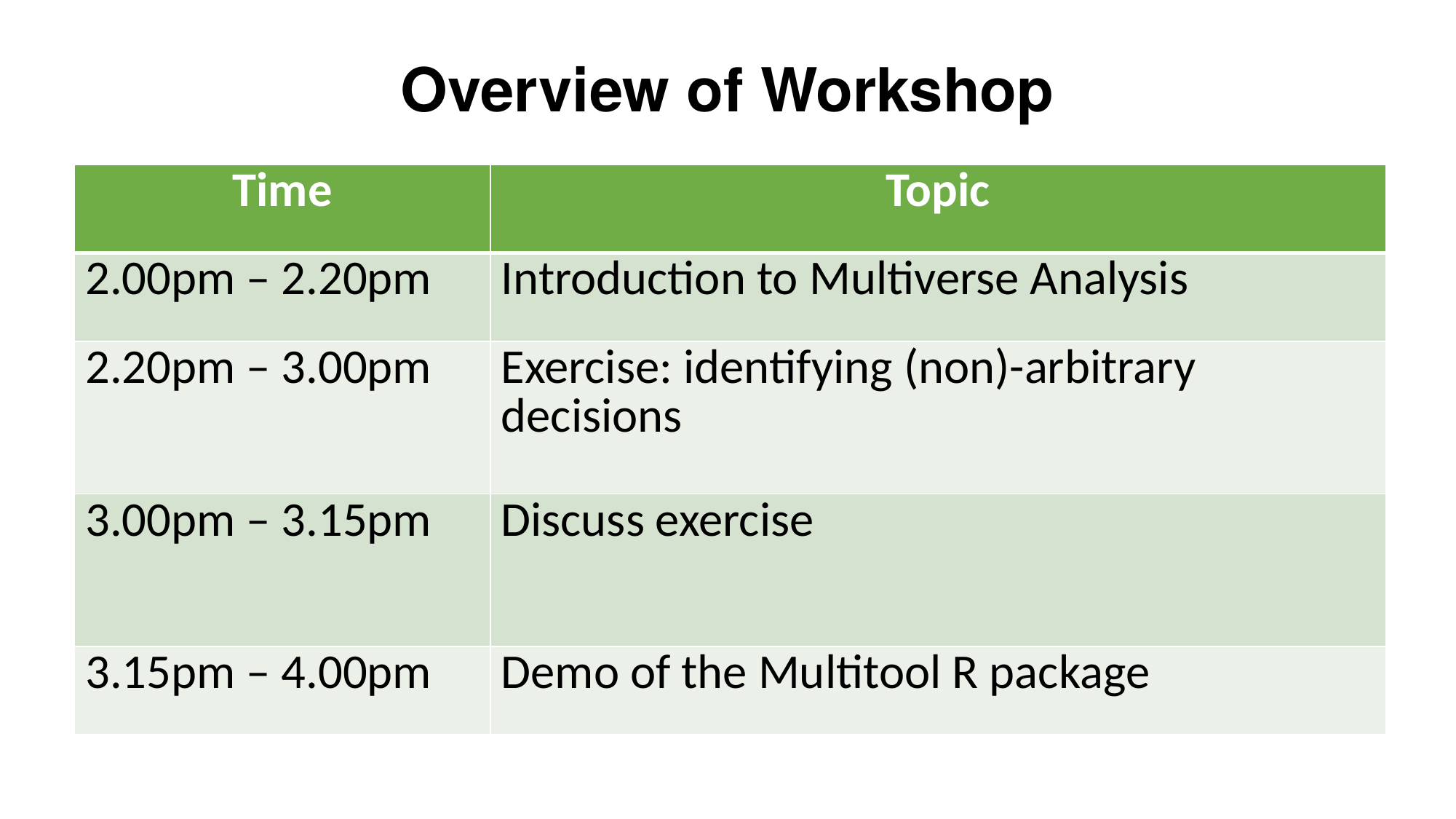

Overview of Workshop
| Time | Topic |
| --- | --- |
| 2.00pm – 2.20pm | Introduction to Multiverse Analysis |
| 2.20pm – 3.00pm | Exercise: identifying (non)-arbitrary decisions |
| 3.00pm – 3.15pm | Discuss exercise |
| 3.15pm – 4.00pm | Demo of the Multitool R package |